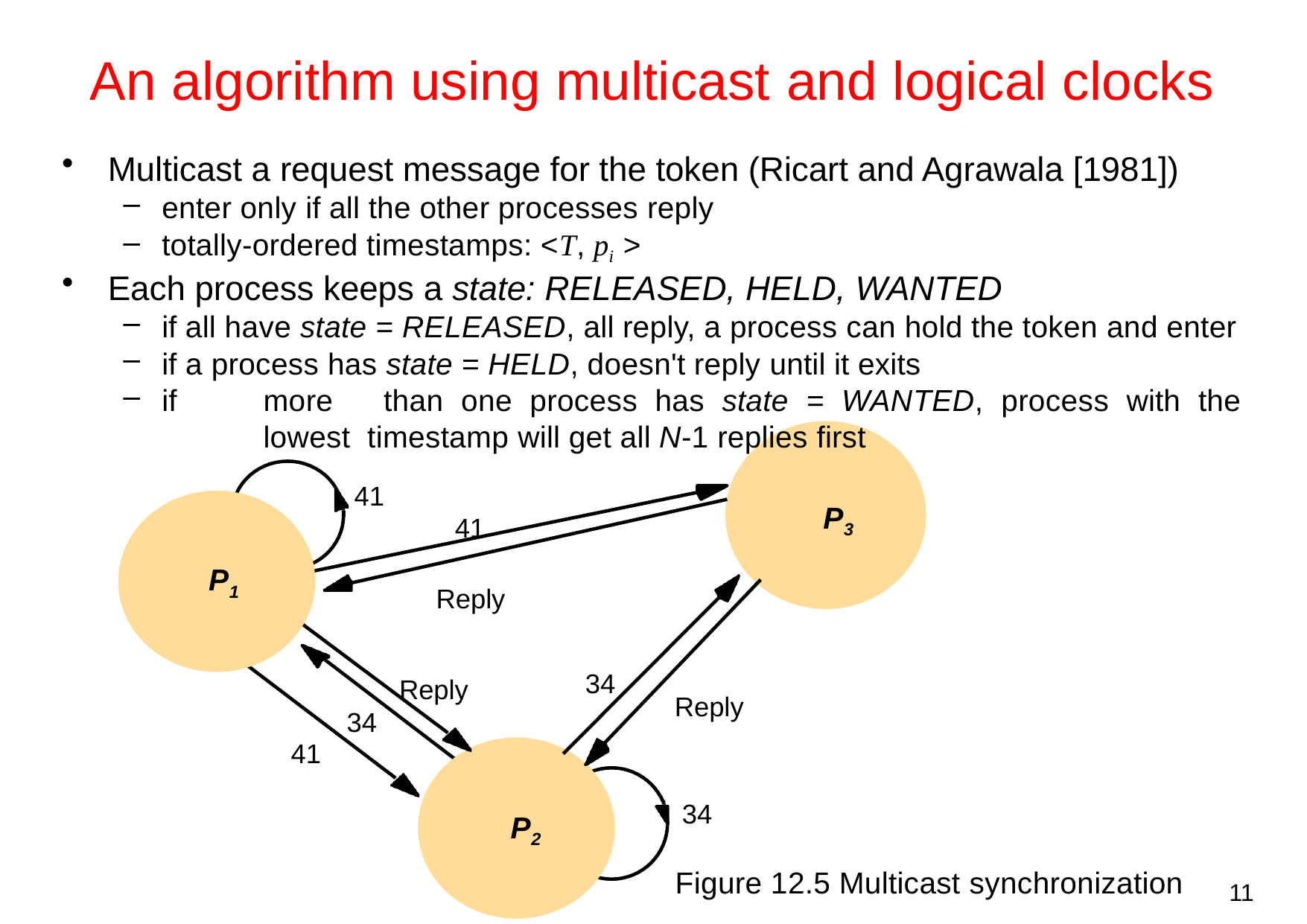

# An algorithm using multicast and logical clocks
Multicast a request message for the token (Ricart and Agrawala [1981])
enter only if all the other processes reply
totally-ordered timestamps: <T, pi >
Each process keeps a state: RELEASED, HELD, WANTED
if all have state = RELEASED, all reply, a process can hold the token and enter
if a process has state = HELD, doesn't reply until it exits
if	more	than	one	process	has	state	=	WANTED,	process	with	the	lowest  timestamp will get all N-1 replies first
41

P3

41
P1

Reply

34
Reply
Reply
34

41

34
P2
Figure 12.5 Multicast synchronization
11